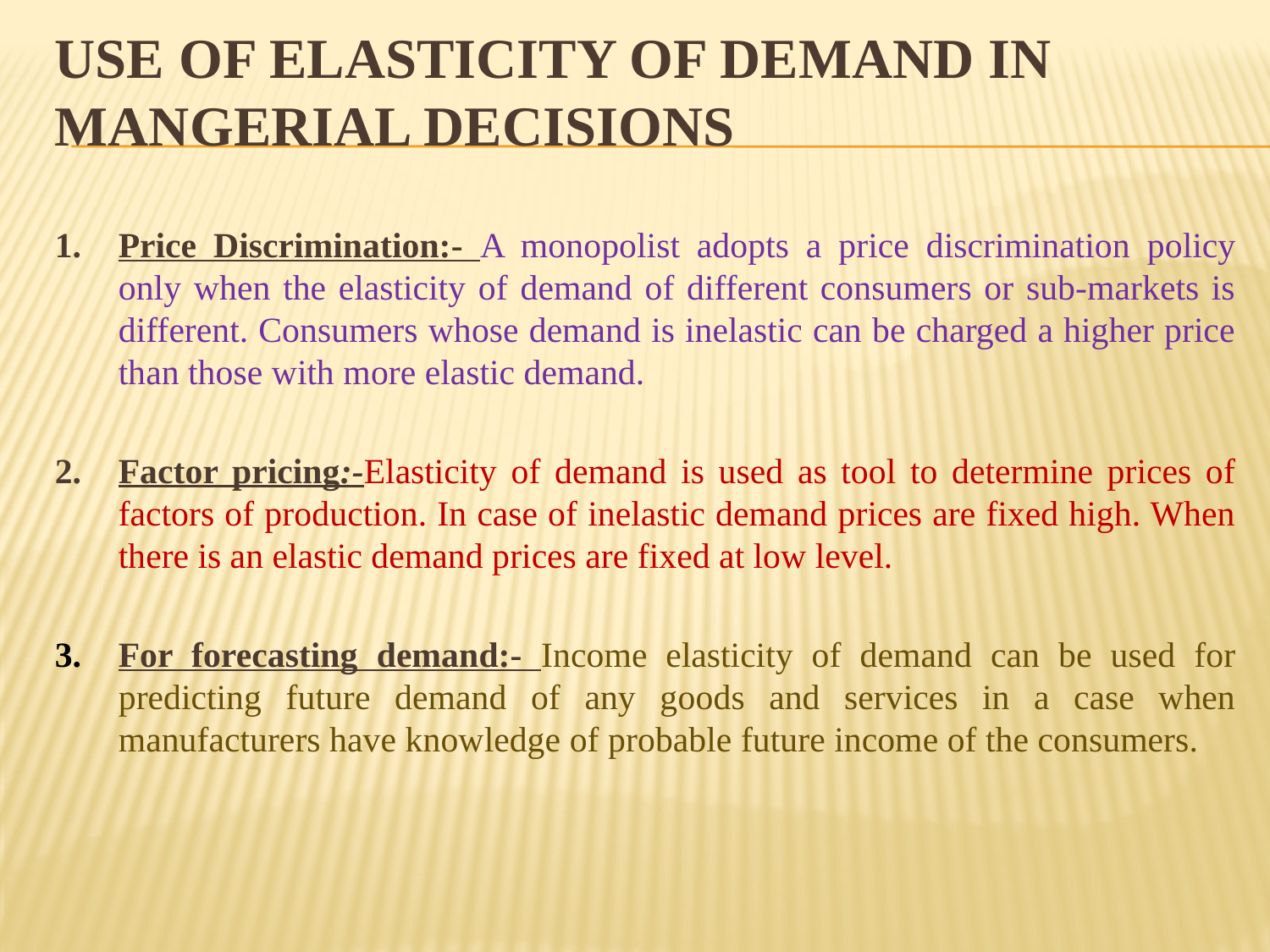

# Use of elasticity of demand in mangerial decisions
Price Discrimination:- A monopolist adopts a price discrimination policy only when the elasticity of demand of different consumers or sub-markets is different. Consumers whose demand is inelastic can be charged a higher price than those with more elastic demand.

Factor pricing:-Elasticity of demand is used as tool to determine prices of factors of production. In case of inelastic demand prices are fixed high. When there is an elastic demand prices are fixed at low level.

For forecasting demand:- Income elasticity of demand can be used for predicting future demand of any goods and services in a case when manufacturers have knowledge of probable future income of the consumers.